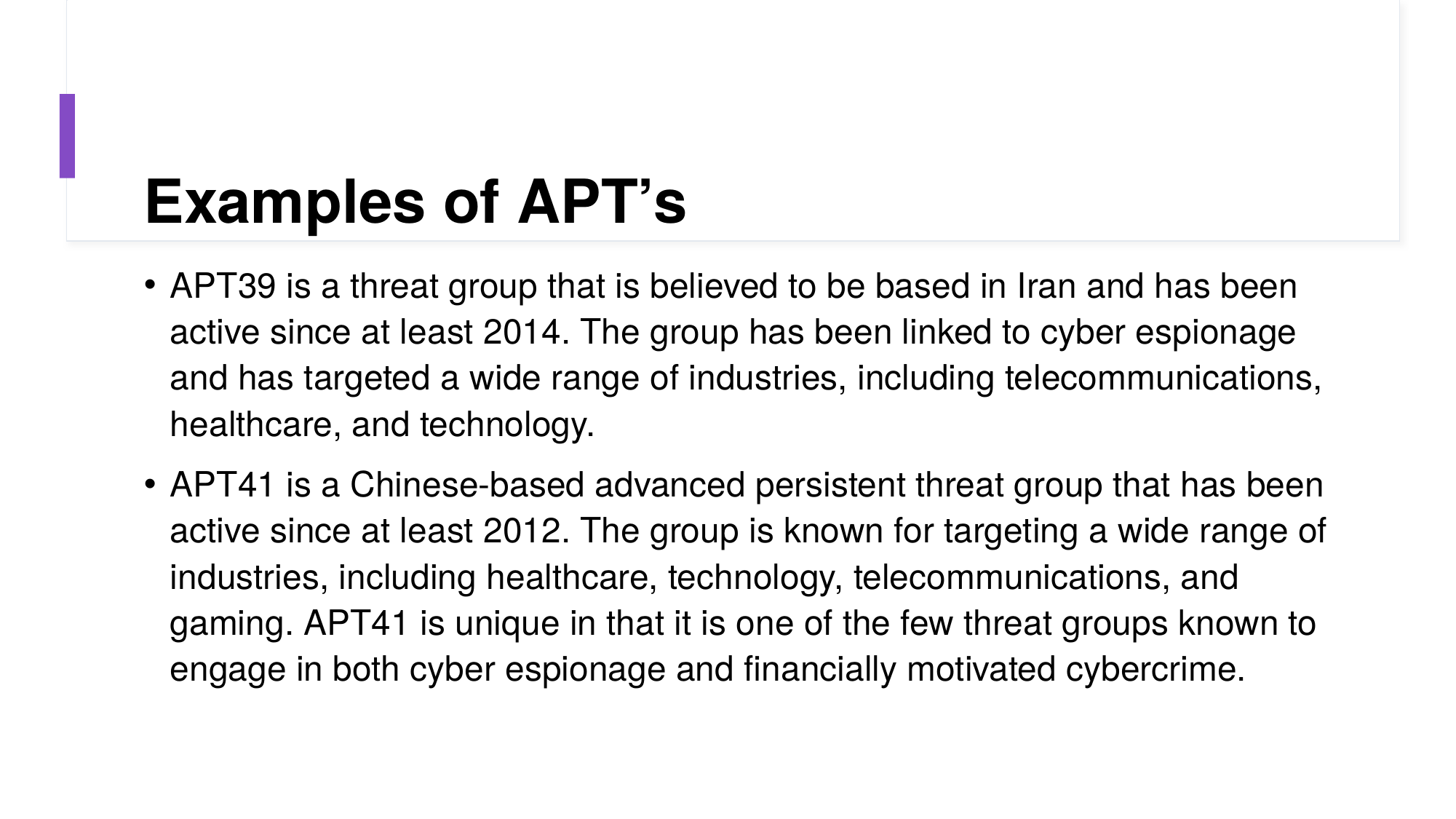

# Examples of APT’s
APT39 is a threat group that is believed to be based in Iran and has been active since at least 2014. The group has been linked to cyber espionage and has targeted a wide range of industries, including telecommunications, healthcare, and technology.
APT41 is a Chinese-based advanced persistent threat group that has been active since at least 2012. The group is known for targeting a wide range of industries, including healthcare, technology, telecommunications, and gaming. APT41 is unique in that it is one of the few threat groups known to engage in both cyber espionage and financially motivated cybercrime.